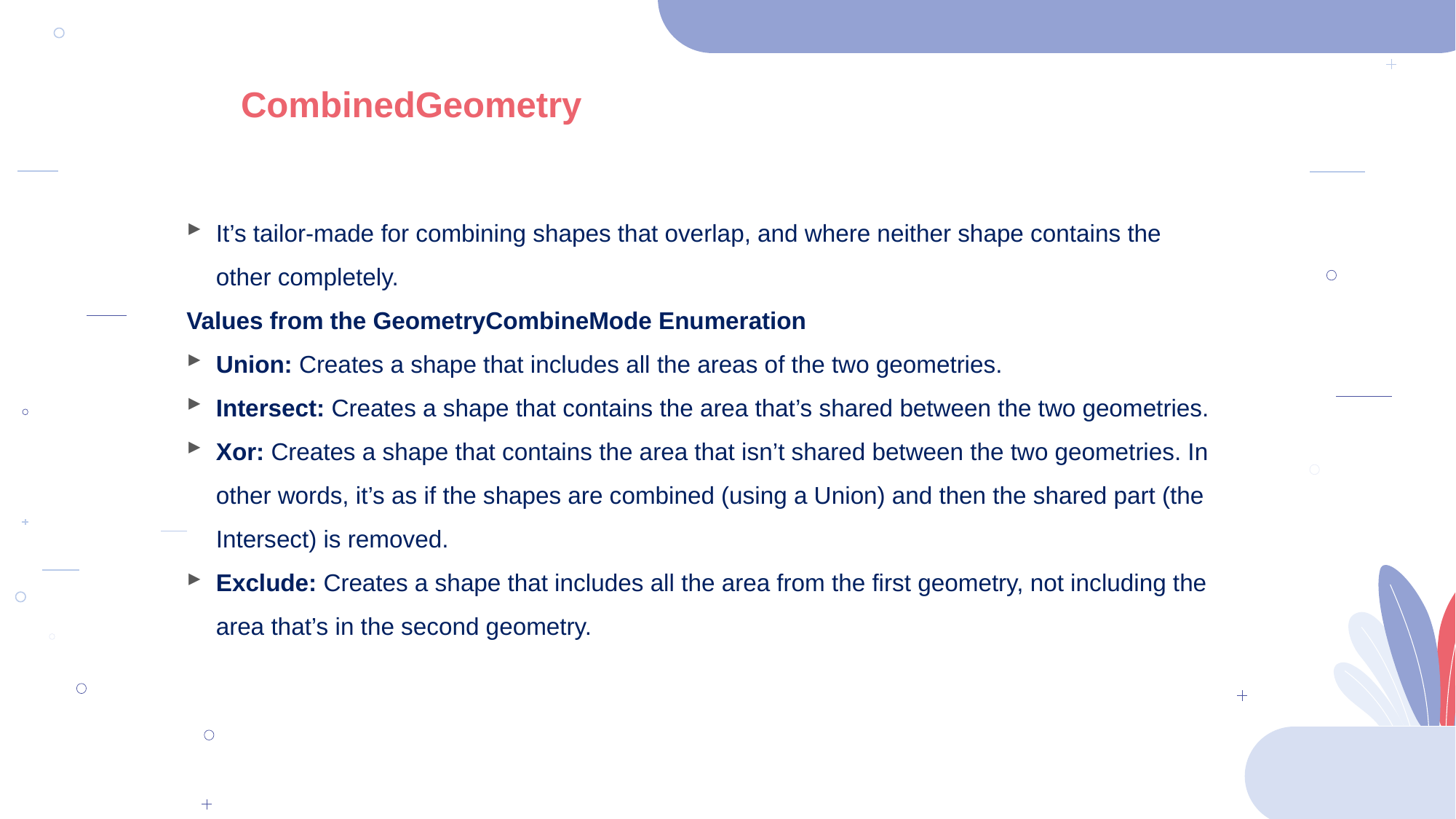

CombinedGeometry
It’s tailor-made for combining shapes that overlap, and where neither shape contains the other completely.
Values from the GeometryCombineMode Enumeration
Union: Creates a shape that includes all the areas of the two geometries.
Intersect: Creates a shape that contains the area that’s shared between the two geometries.
Xor: Creates a shape that contains the area that isn’t shared between the two geometries. In other words, it’s as if the shapes are combined (using a Union) and then the shared part (the Intersect) is removed.
Exclude: Creates a shape that includes all the area from the first geometry, not including the area that’s in the second geometry.